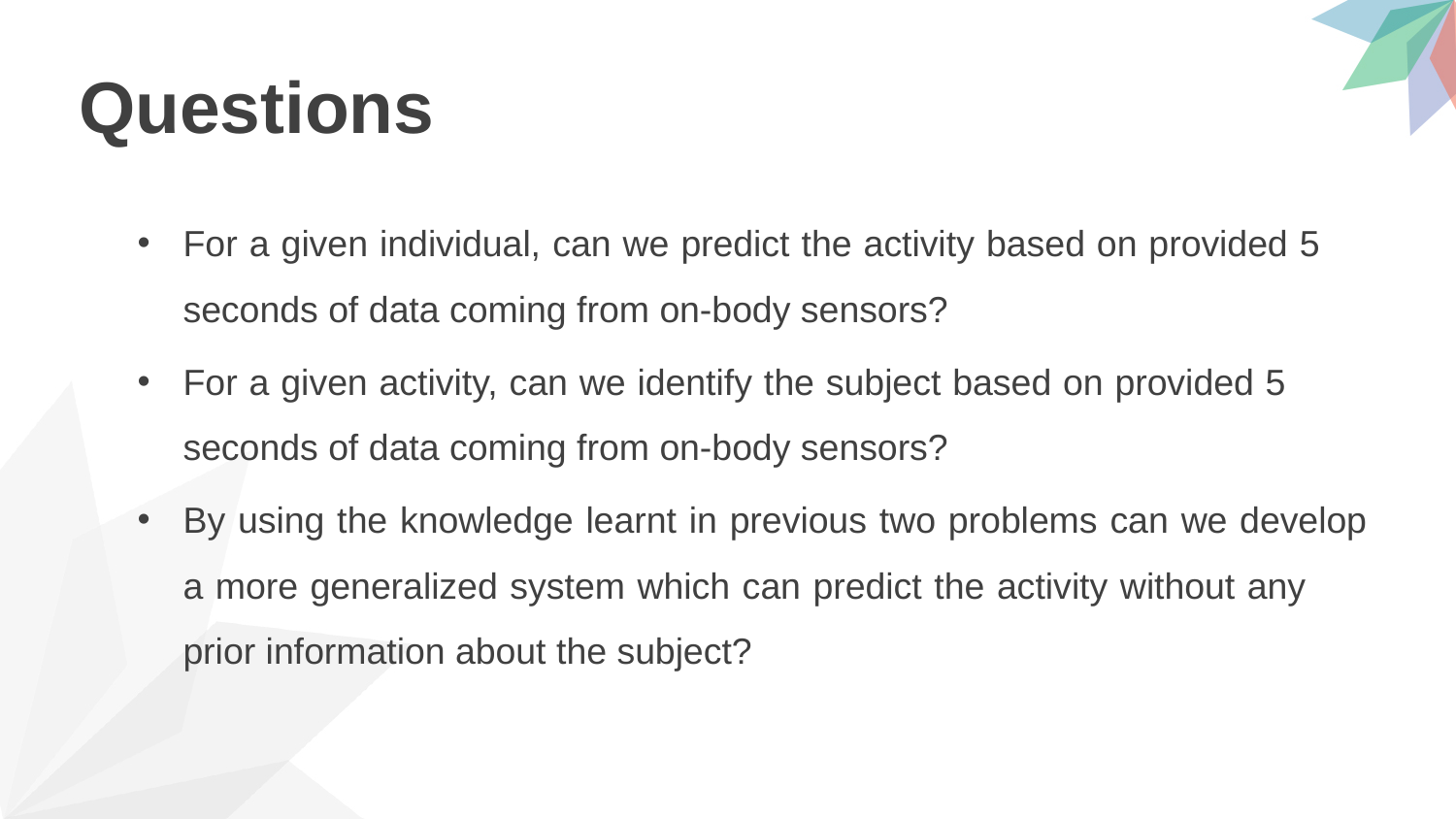

# Questions
For a given individual, can we predict the activity based on provided 5     seconds of data coming from on-body sensors?
For a given activity, can we identify the subject based on provided 5        seconds of data coming from on-body sensors?
By using the knowledge learnt in previous two problems can we develop a more generalized system which can predict the activity without any      prior information about the subject?